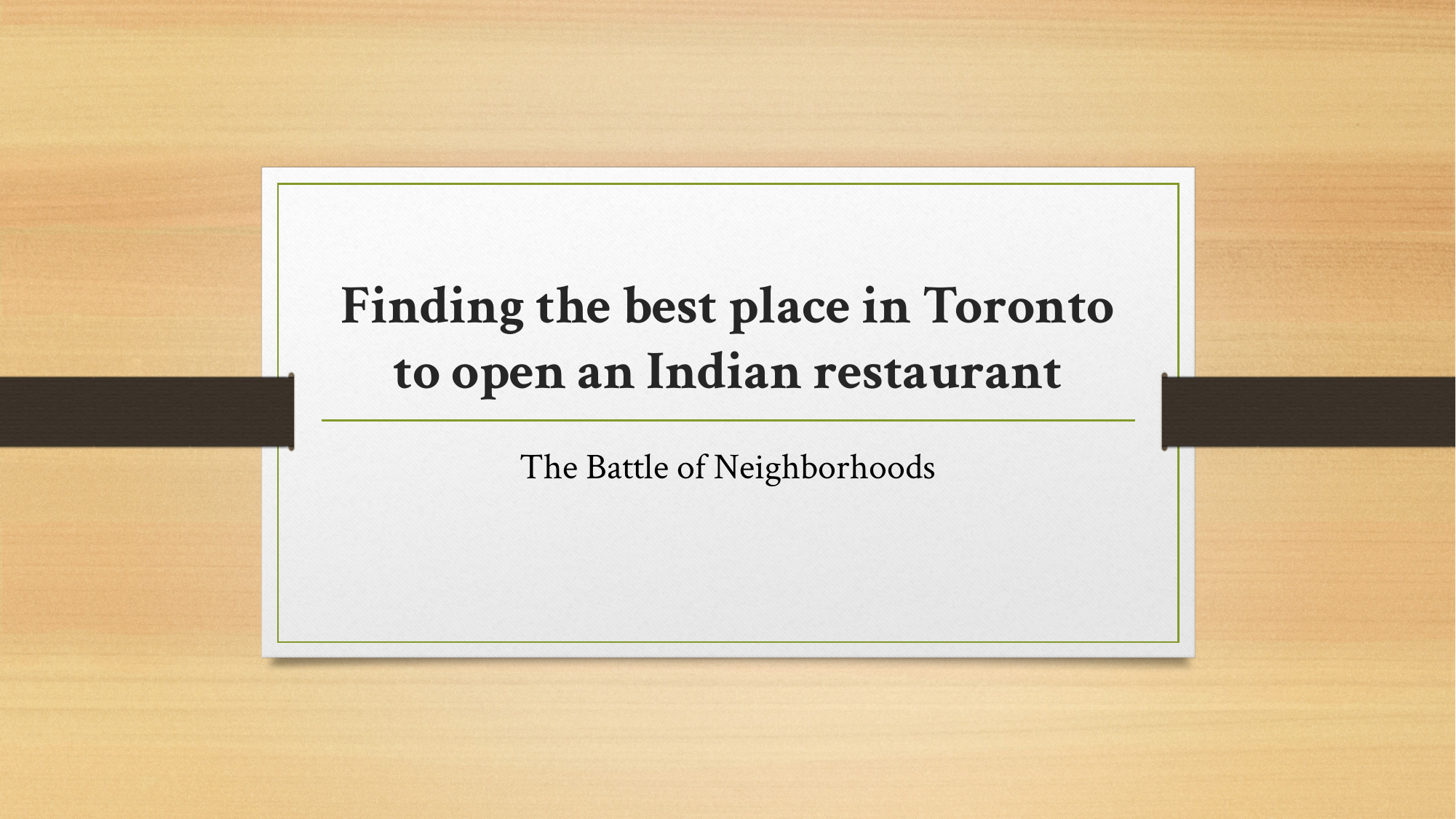

# Finding the best place in Toronto to open an Indian restaurant
The Battle of Neighborhoods